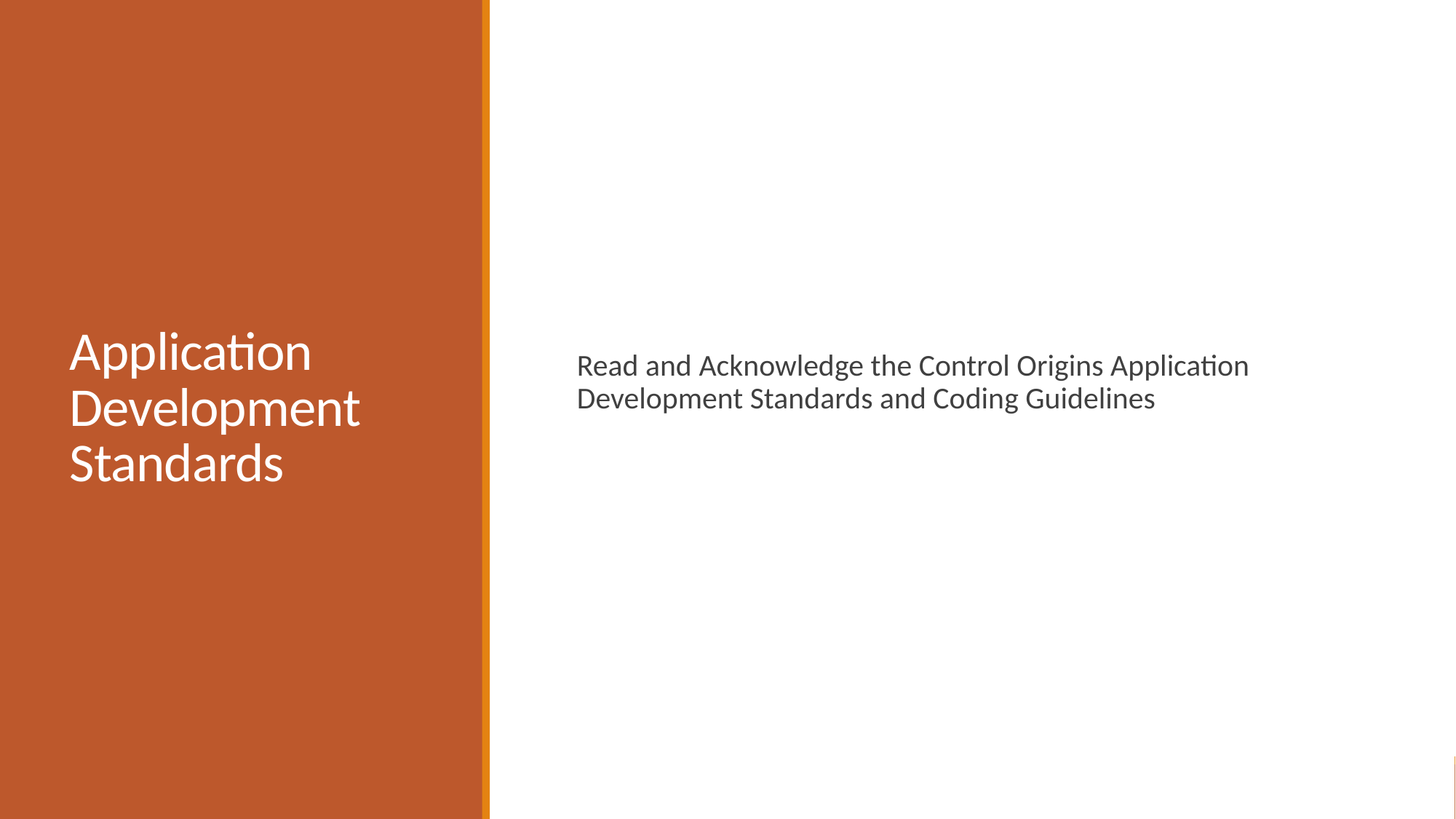

# Application Development Standards
Read and Acknowledge the Control Origins Application Development Standards and Coding Guidelines